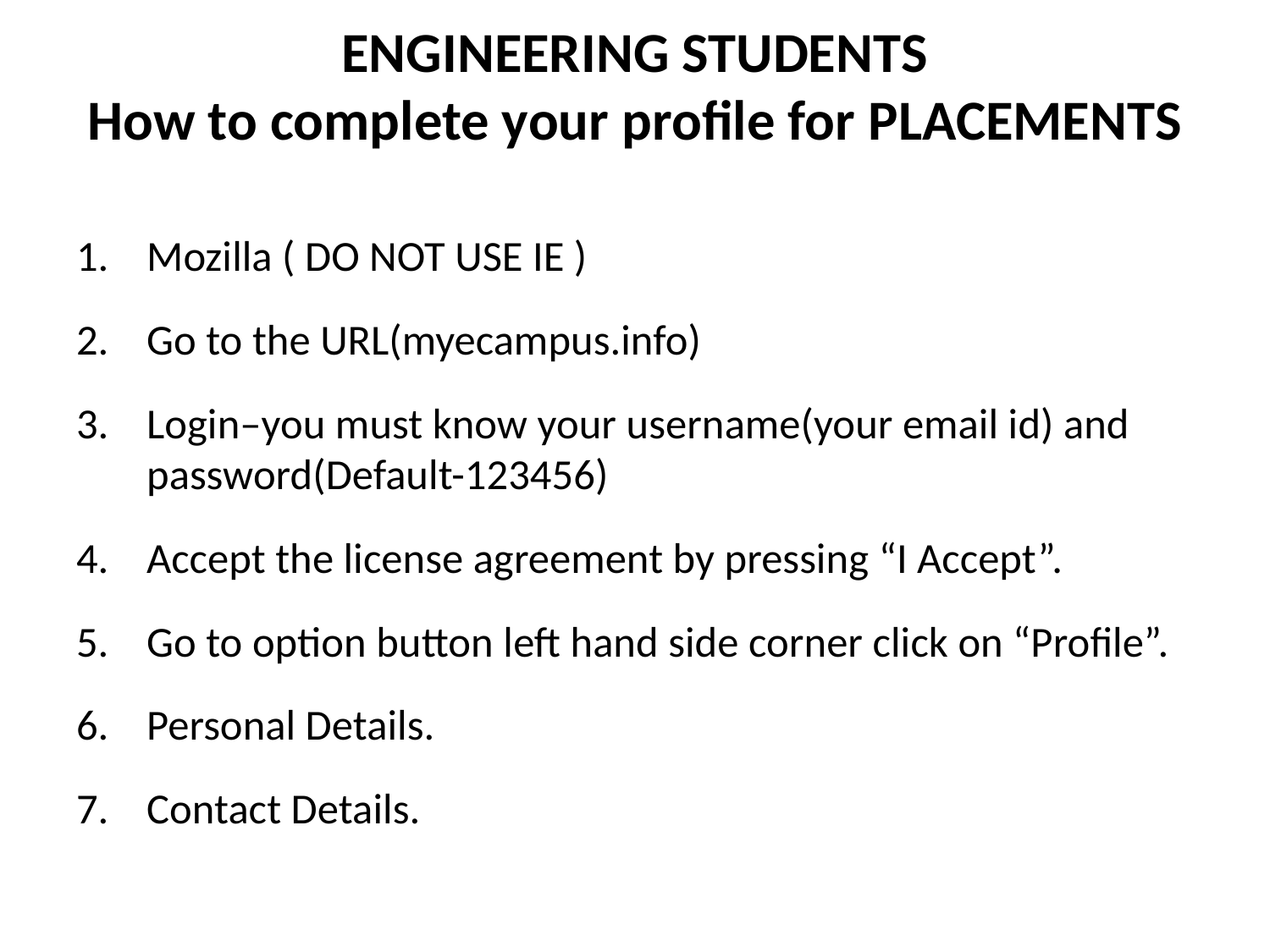

# ENGINEERING STUDENTS How to complete your profile for PLACEMENTS
Mozilla ( DO NOT USE IE )
Go to the URL(myecampus.info)
Login–you must know your username(your email id) and password(Default-123456)
Accept the license agreement by pressing “I Accept”.
Go to option button left hand side corner click on “Profile”.
Personal Details.
Contact Details.